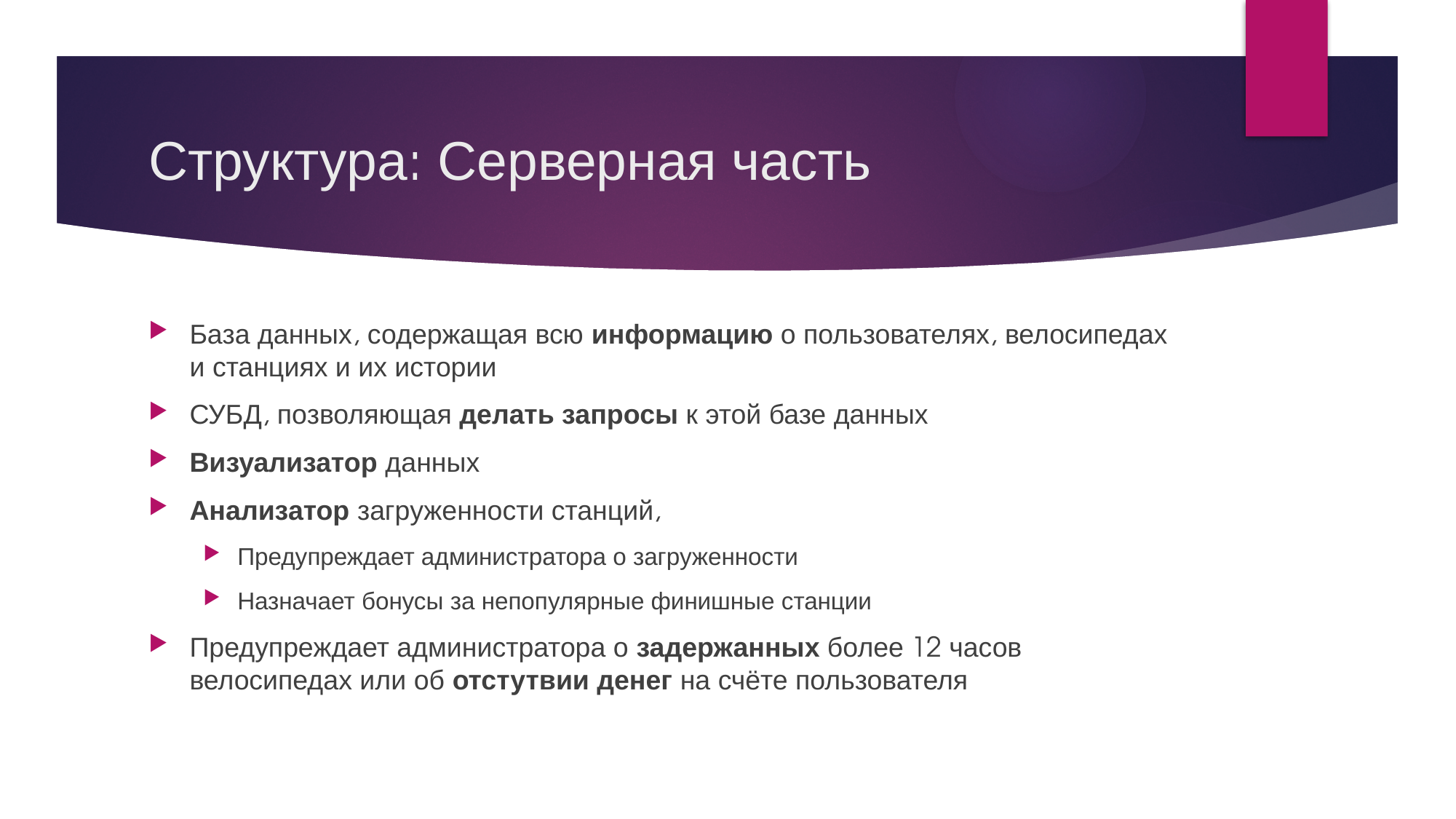

# Структура: Серверная часть
База данных, содержащая всю информацию о пользователях, велосипедах и станциях и их истории
СУБД, позволяющая делать запросы к этой базе данных
Визуализатор данных
Анализатор загруженности станций,
Предупреждает администратора о загруженности
Назначает бонусы за непопулярные финишные станции
Предупреждает администратора о задержанных более 12 часов велосипедах или об отстутвии денег на счёте пользователя